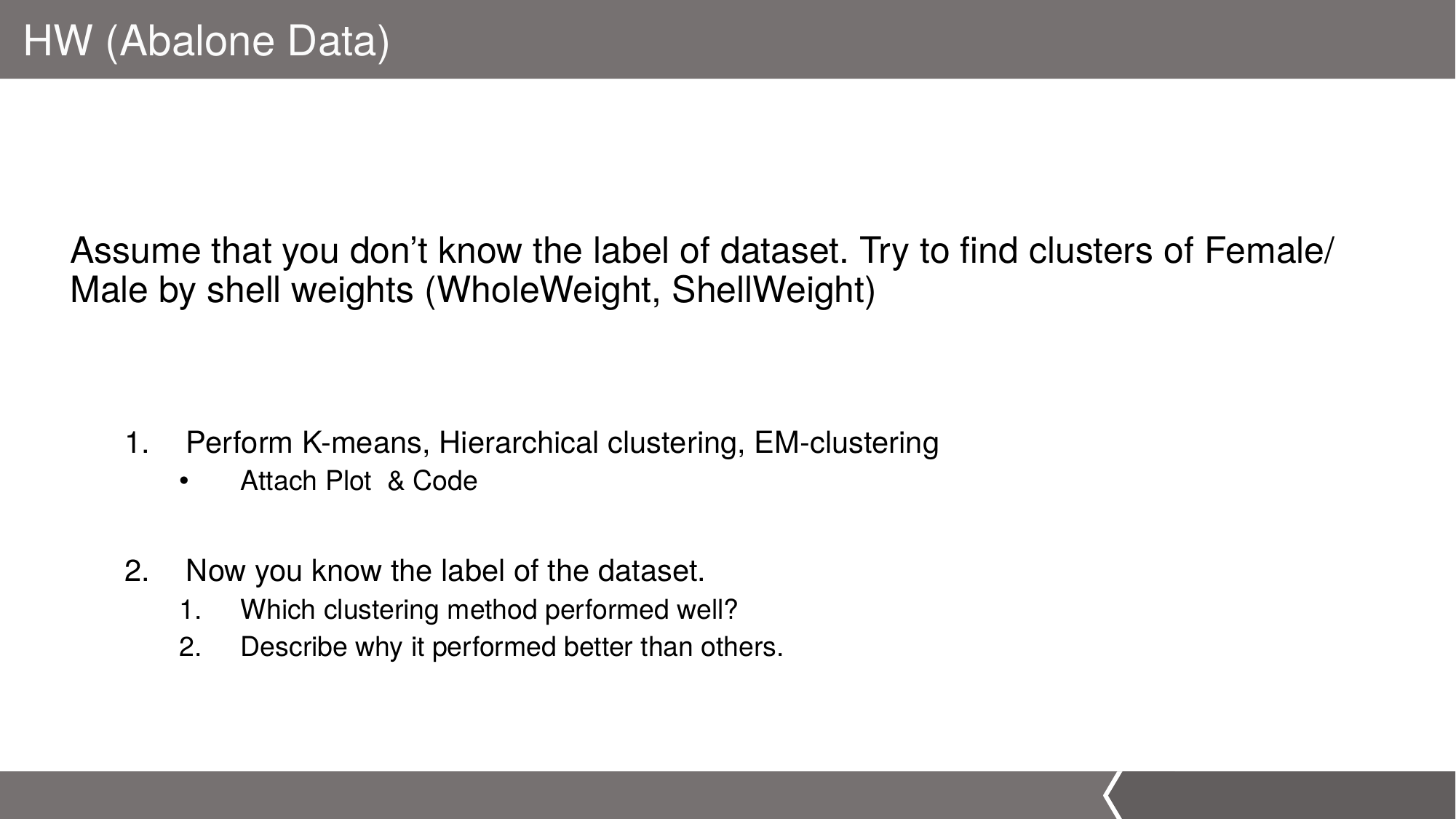

HW (Abalone Data)
Assume that you don’t know the label of dataset. Try to find clusters of Female/Male by shell weights (WholeWeight, ShellWeight)

Perform K-means, Hierarchical clustering, EM-clustering
Attach Plot  & Code

Now you know the label of the dataset.
Which clustering method performed well?
Describe why it performed better than others.